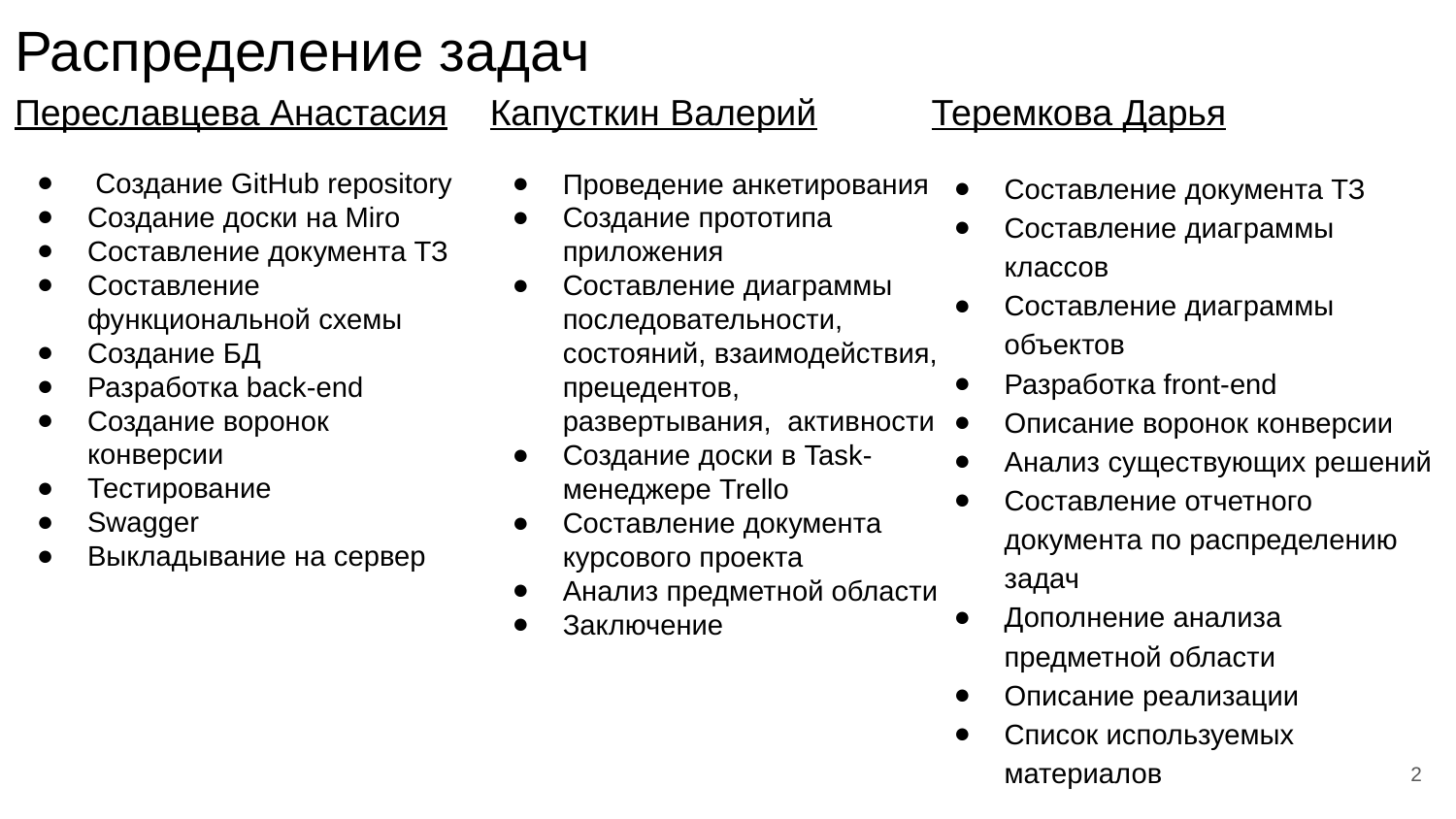

# Распределение задач
Переславцева Анастасия
 Создание GitHub repository
Создание доски на Miro
Составление документа ТЗ
Составление функциональной схемы
Создание БД
Разработка back-end
Создание воронок конверсии
Тестирование
Swagger
Выкладывание на сервер

Капусткин Валерий
Проведение анкетирования
Создание прототипа приложения
Составление диаграммы последовательности, состояний, взаимодействия,  прецедентов, развертывания,  активности
Создание доски в Task-менеджере Trello
Составление документа курсового проекта
Анализ предметной области
Заключение

Теремкова Дарья
Составление документа ТЗ
Составление диаграммы классов
Составление диаграммы объектов
Разработка front-end
Описание воронок конверсии
Анализ существующих решений
Составление отчетного документа по распределению задач
Дополнение анализа предметной области
Описание реализации
Список используемых материалов

2